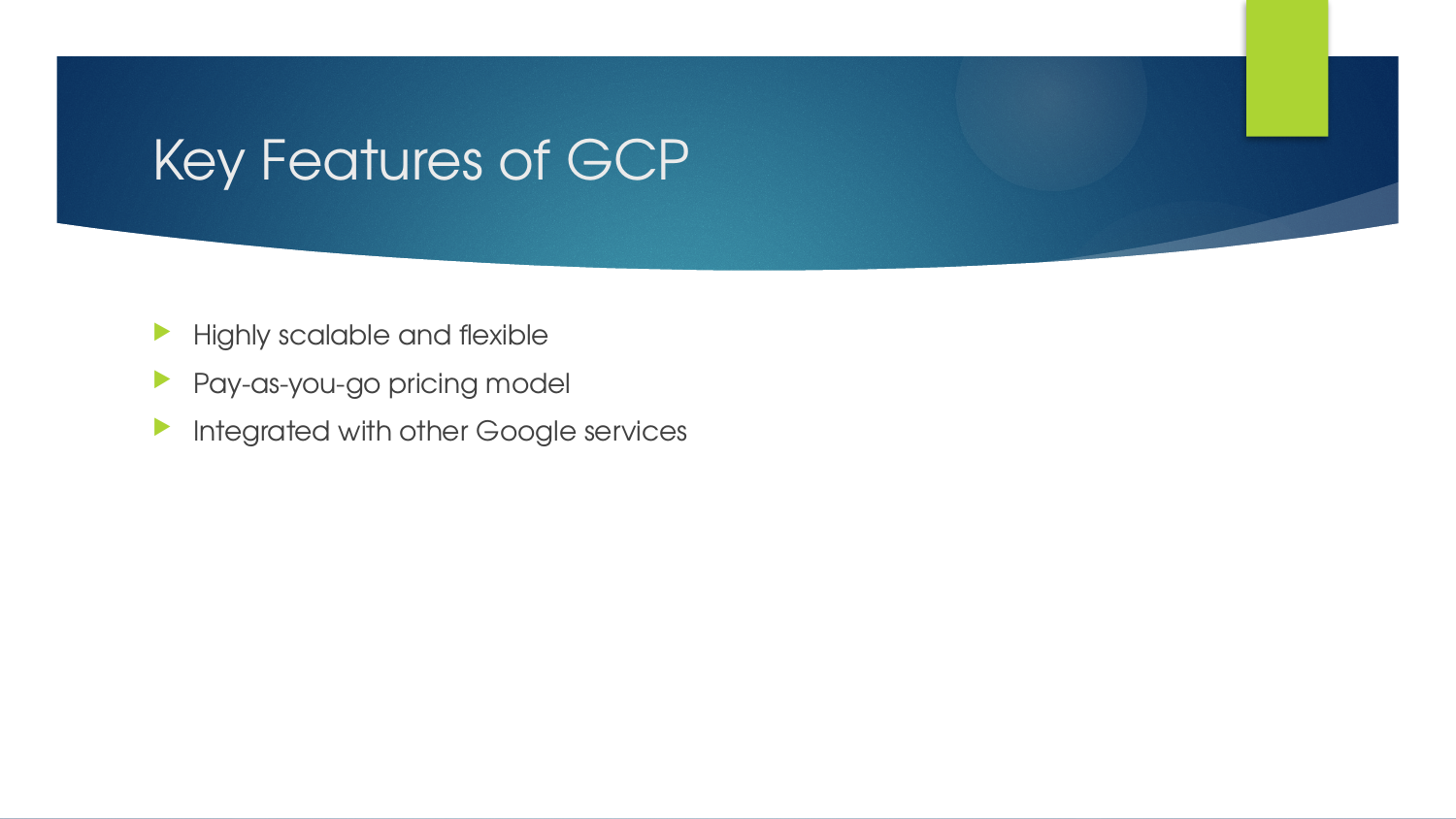

# Key Features of GCP
Highly scalable and flexible
Pay-as-you-go pricing model
Integrated with other Google services